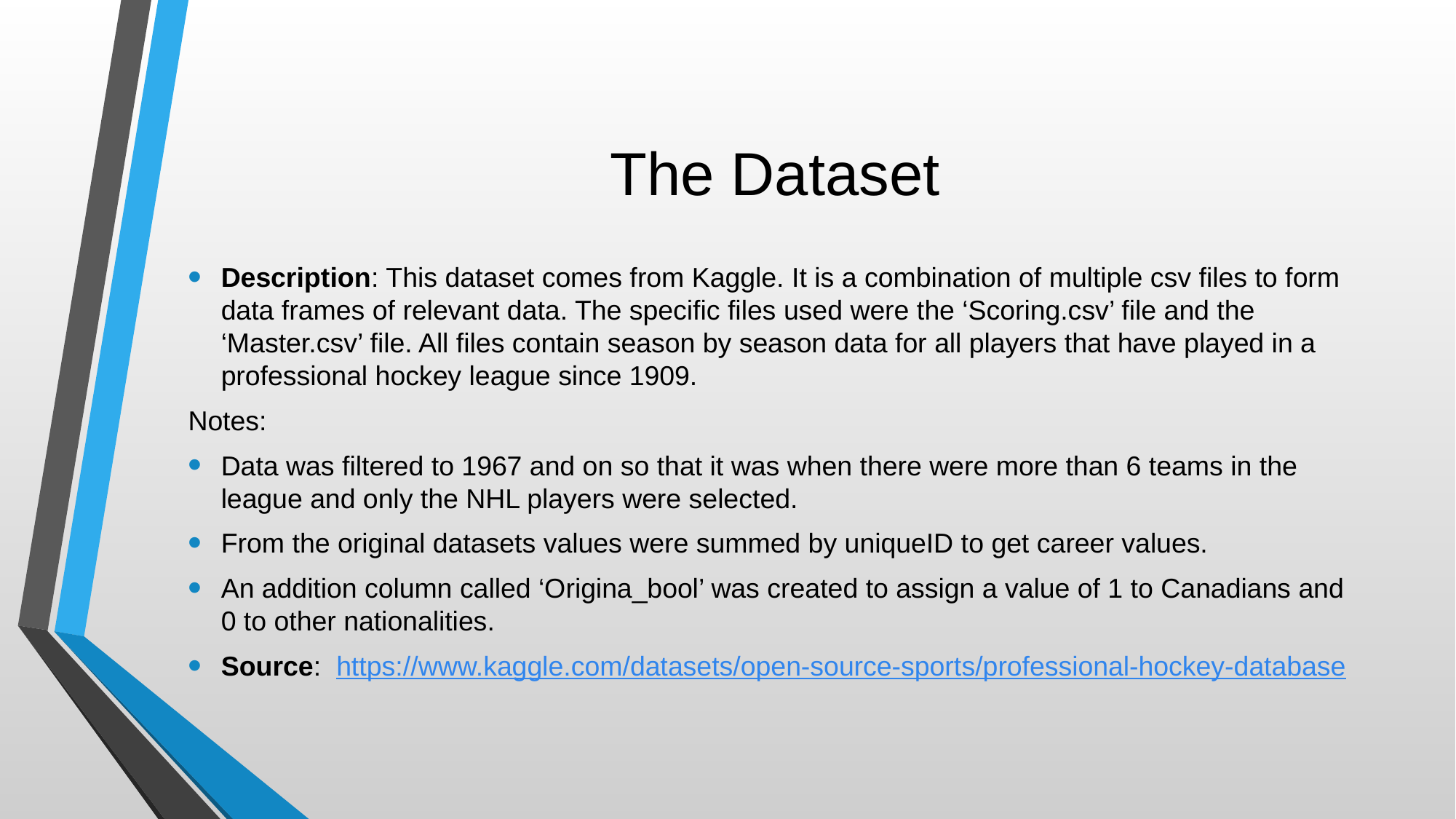

# The Dataset
Description: This dataset comes from Kaggle. It is a combination of multiple csv files to form data frames of relevant data. The specific files used were the ‘Scoring.csv’ file and the ‘Master.csv’ file. All files contain season by season data for all players that have played in a professional hockey league since 1909.
Notes:
Data was filtered to 1967 and on so that it was when there were more than 6 teams in the league and only the NHL players were selected.
From the original datasets values were summed by uniqueID to get career values.
An addition column called ‘Origina_bool’ was created to assign a value of 1 to Canadians and 0 to other nationalities.
Source:  https://www.kaggle.com/datasets/open-source-sports/professional-hockey-database